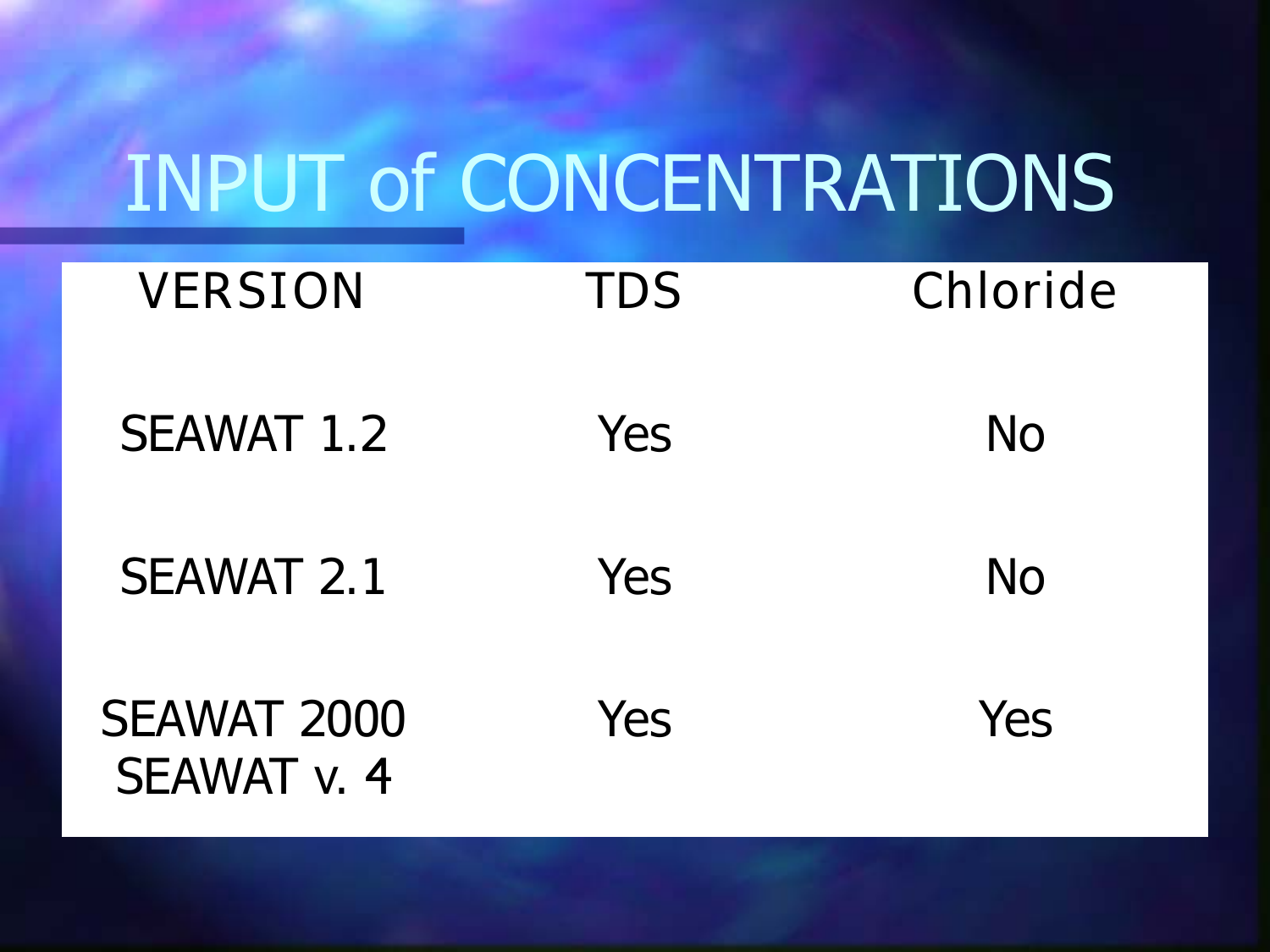

# INPUT of CONCENTRATIONS
| VERSION | TDS | Chloride |
| --- | --- | --- |
| SEAWAT 1.2 | Yes | No |
| SEAWAT 2.1 | Yes | No |
| SEAWAT 2000 SEAWAT v. 4 | Yes | Yes |